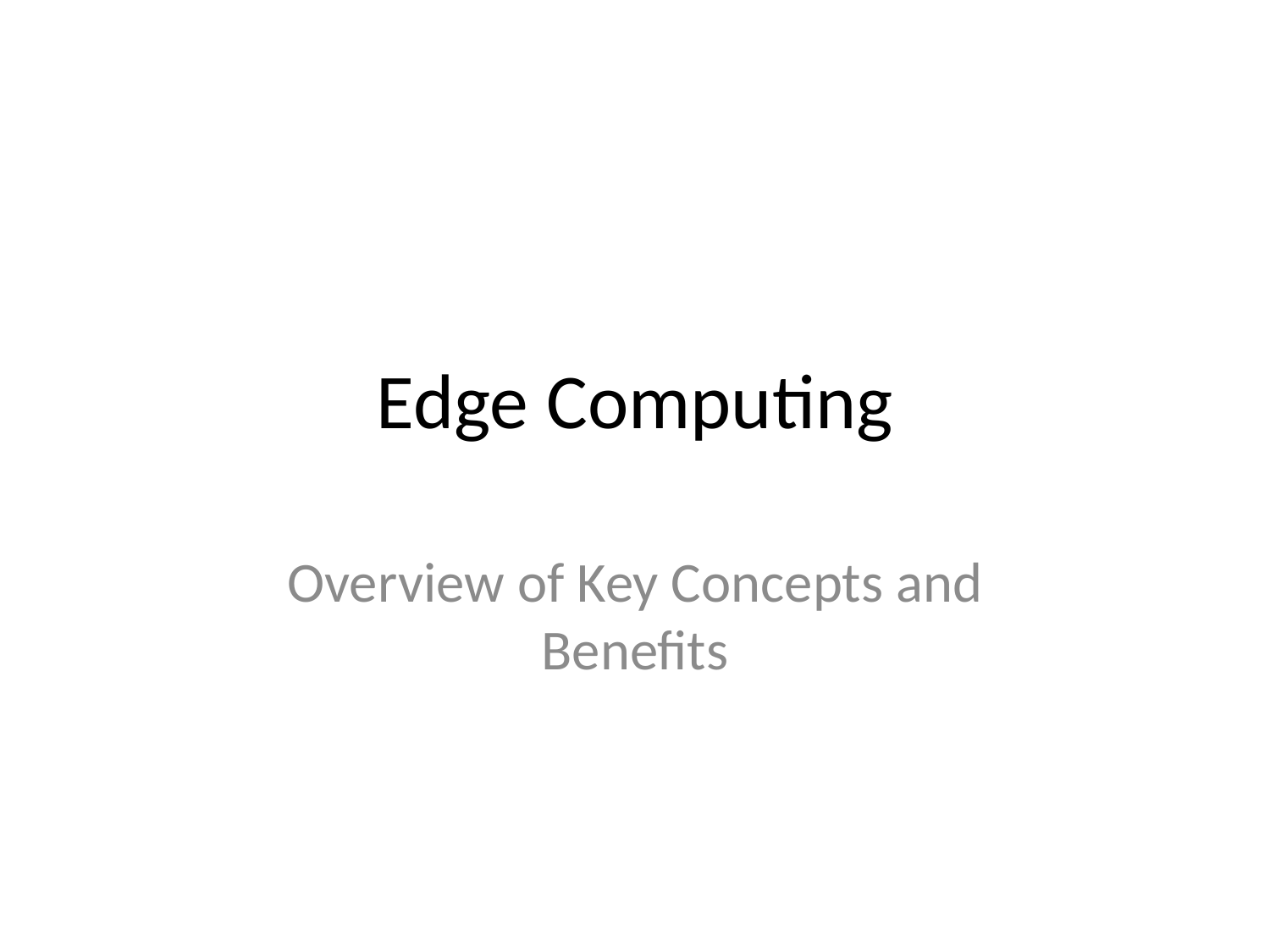

# Edge Computing
Overview of Key Concepts and Benefits